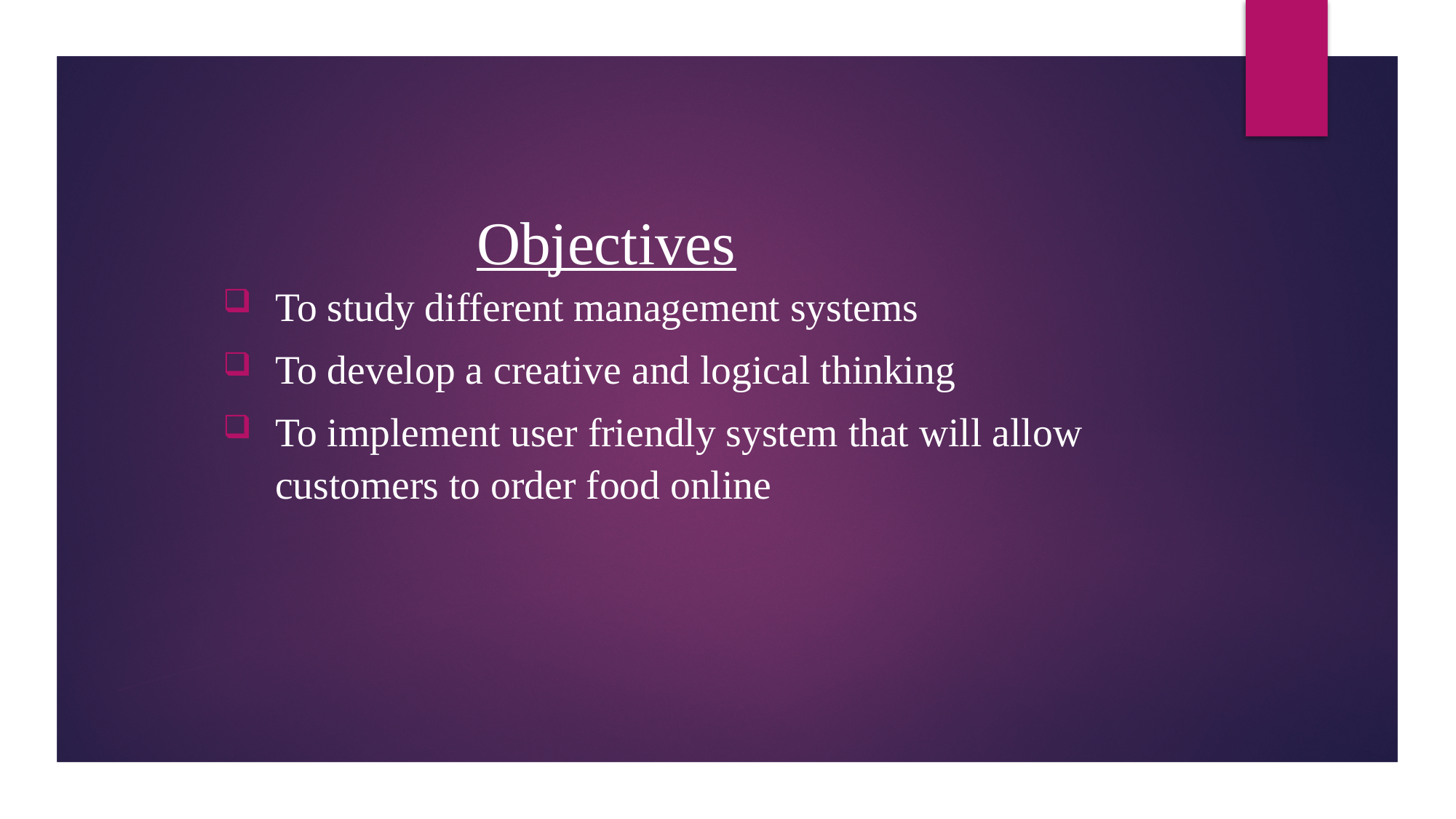

# Objectives
To study different management systems
To develop a creative and logical thinking
To implement user friendly system that will allow customers to order food online